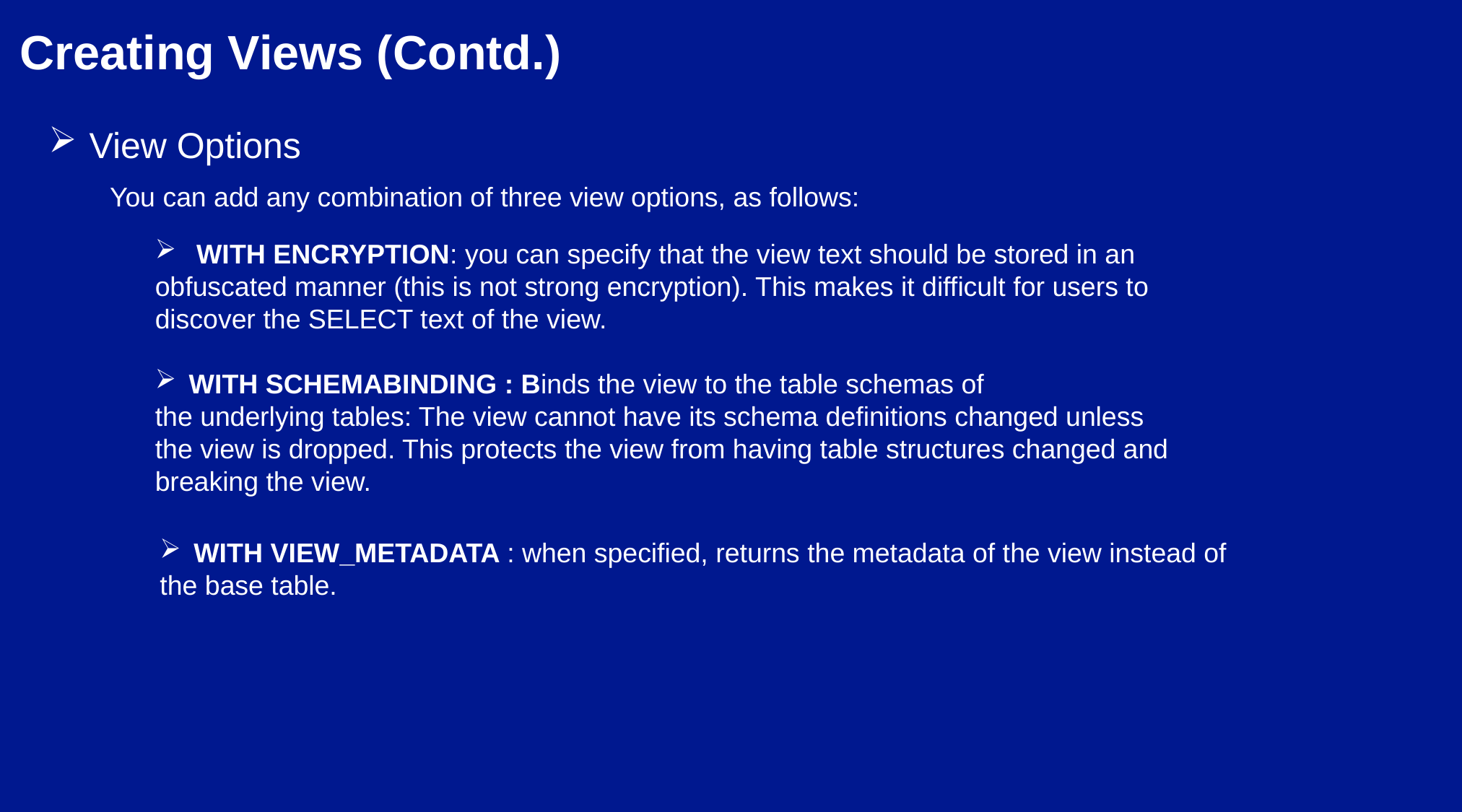

Creating Views (Contd.)
View Options
You can add any combination of three view options, as follows:
 WITH ENCRYPTION: you can specify that the view text should be stored in an
obfuscated manner (this is not strong encryption). This makes it difficult for users to
discover the SELECT text of the view.

WITH SCHEMABINDING : Binds the view to the table schemas of
the underlying tables: The view cannot have its schema definitions changed unless
the view is dropped. This protects the view from having table structures changed and
breaking the view.
WITH VIEW_METADATA : when specified, returns the metadata of the view instead of
the base table.